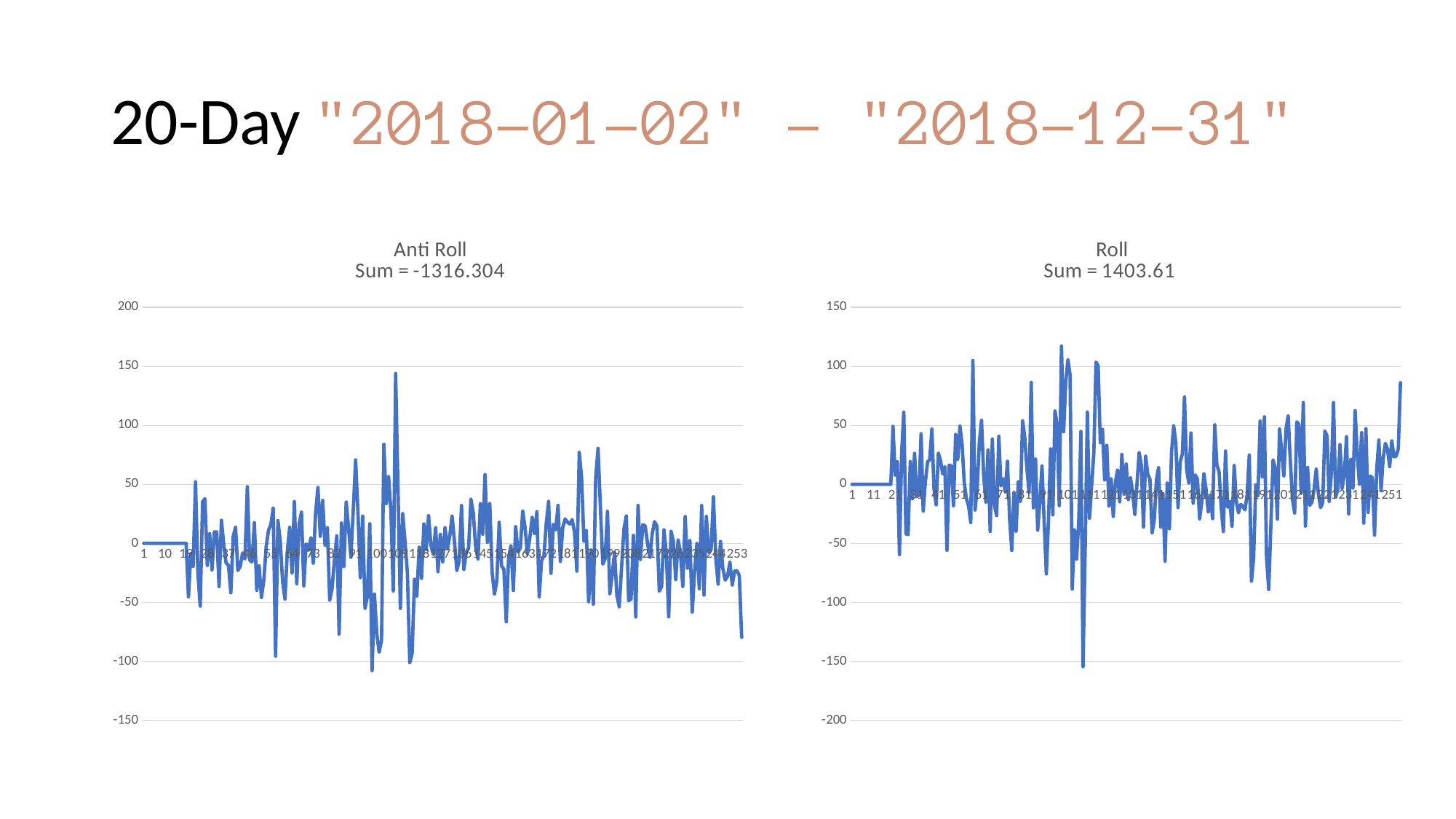

# 20-Day "2018-01-02" - "2018-12-31"

### Chart: Anti Roll
Sum = -1316.304

| Category | 20_Profit |
|---|---|

### Chart: Roll
Sum = 1403.61

| Category | 20_Profit |
|---|---|